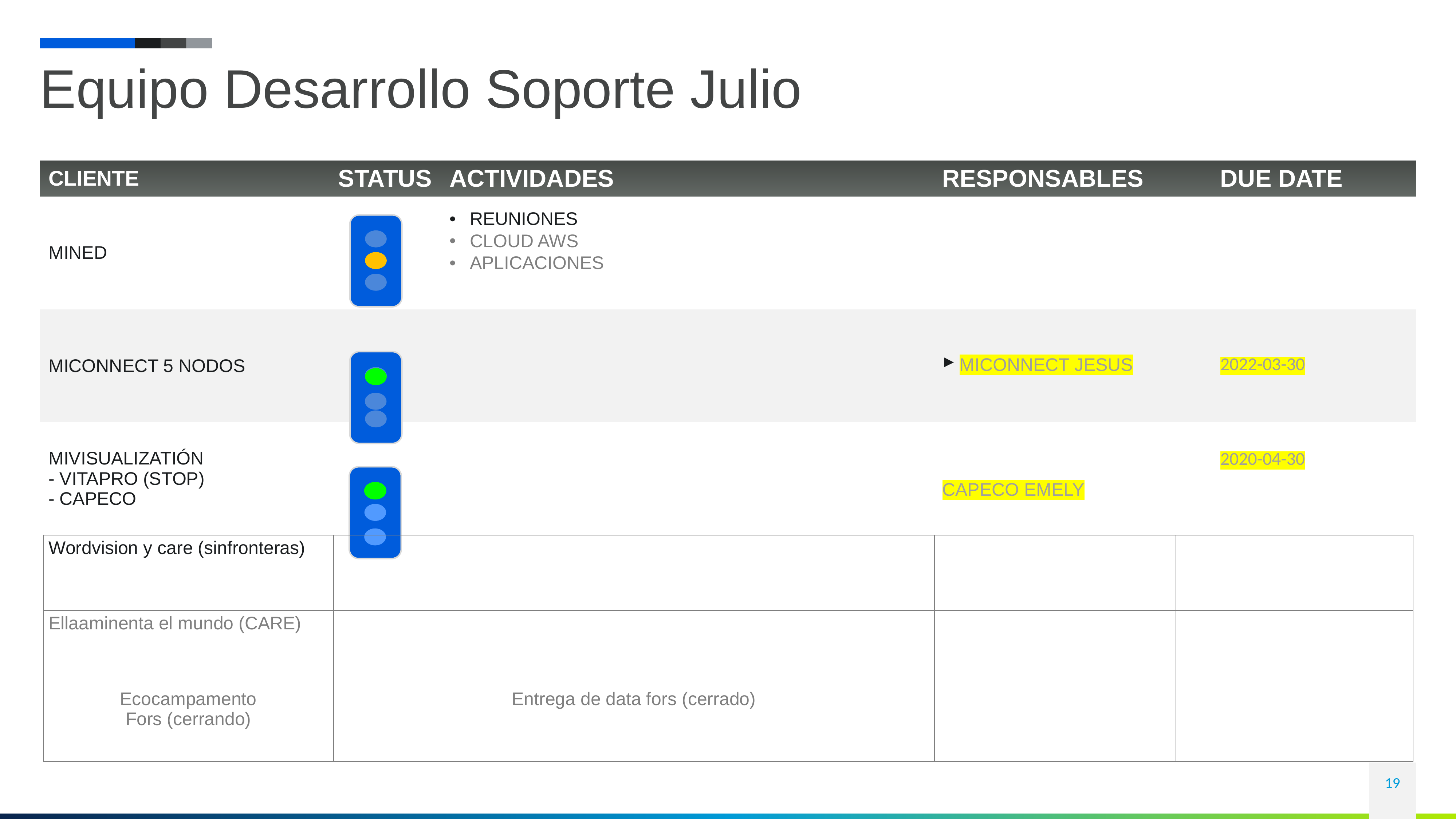

# Equipo Desarrollo Soporte Julio
| cliente | Status | Actividades | responsables | Due date |
| --- | --- | --- | --- | --- |
| MINED |  | REUNIONES CLOUD AWS APLICACIONES |  |  |
| MICONNECT 5 NODOS |  |  | MICONNECT JESUS | 2022-03-30 |
| MIVISUALIZATIÓN  - VITAPRO (STOP) - CAPECO |  |  | CAPECO EMELY | 2020-04-30 |

| Wordvision y care (sinfronteras) |  |  |  |
| --- | --- | --- | --- |
| Ellaaminenta el mundo (CARE) |  |  |  |
| Ecocampamento Fors (cerrando) | Entrega de data fors (cerrado) |  |  |
19